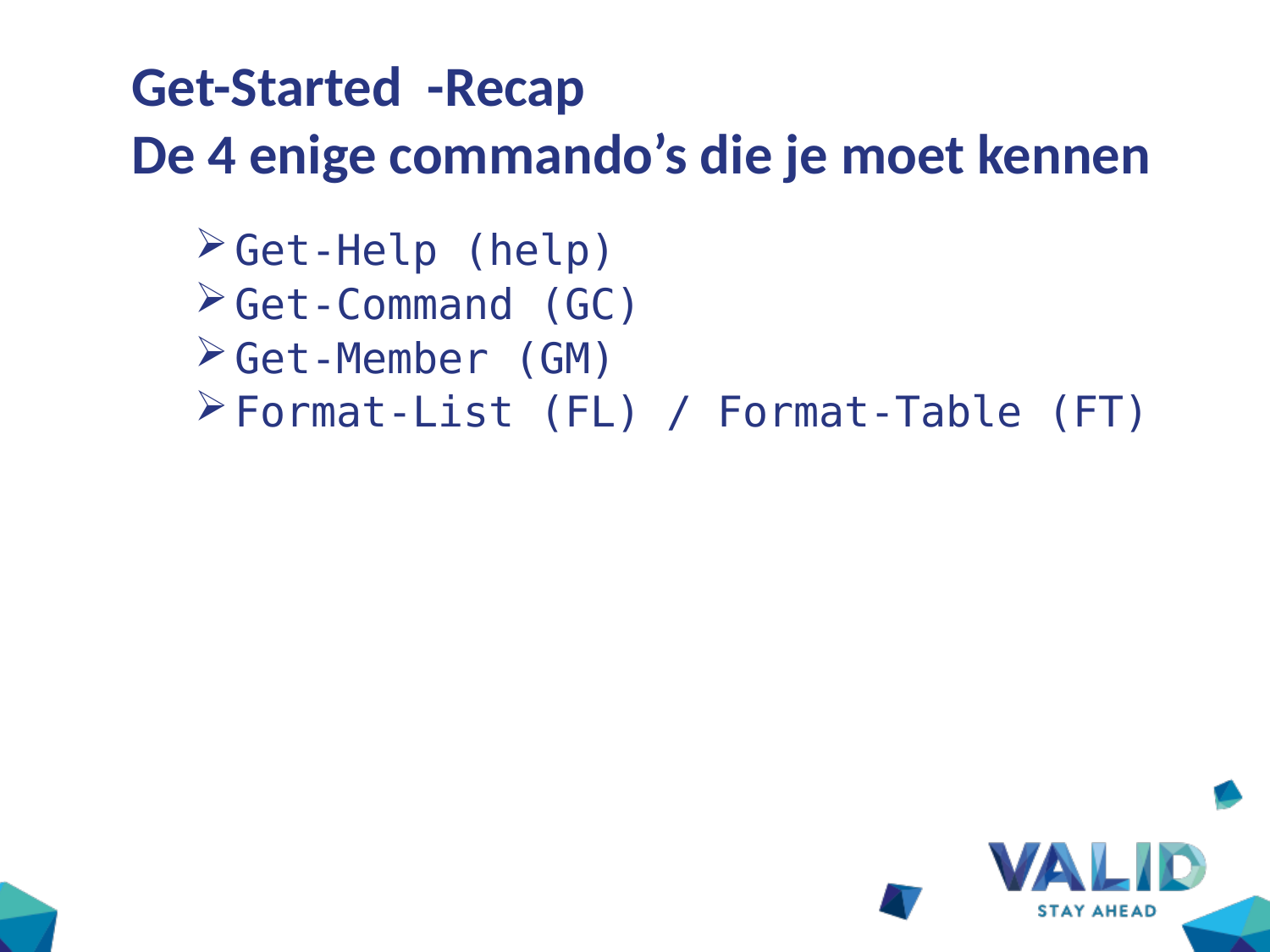

# Get-Started  -Recap De 4 enige commando’s die je moet kennen
Get-Help (help)
Get-Command (GC)
Get-Member (GM)
Format-List (FL) / Format-Table (FT)